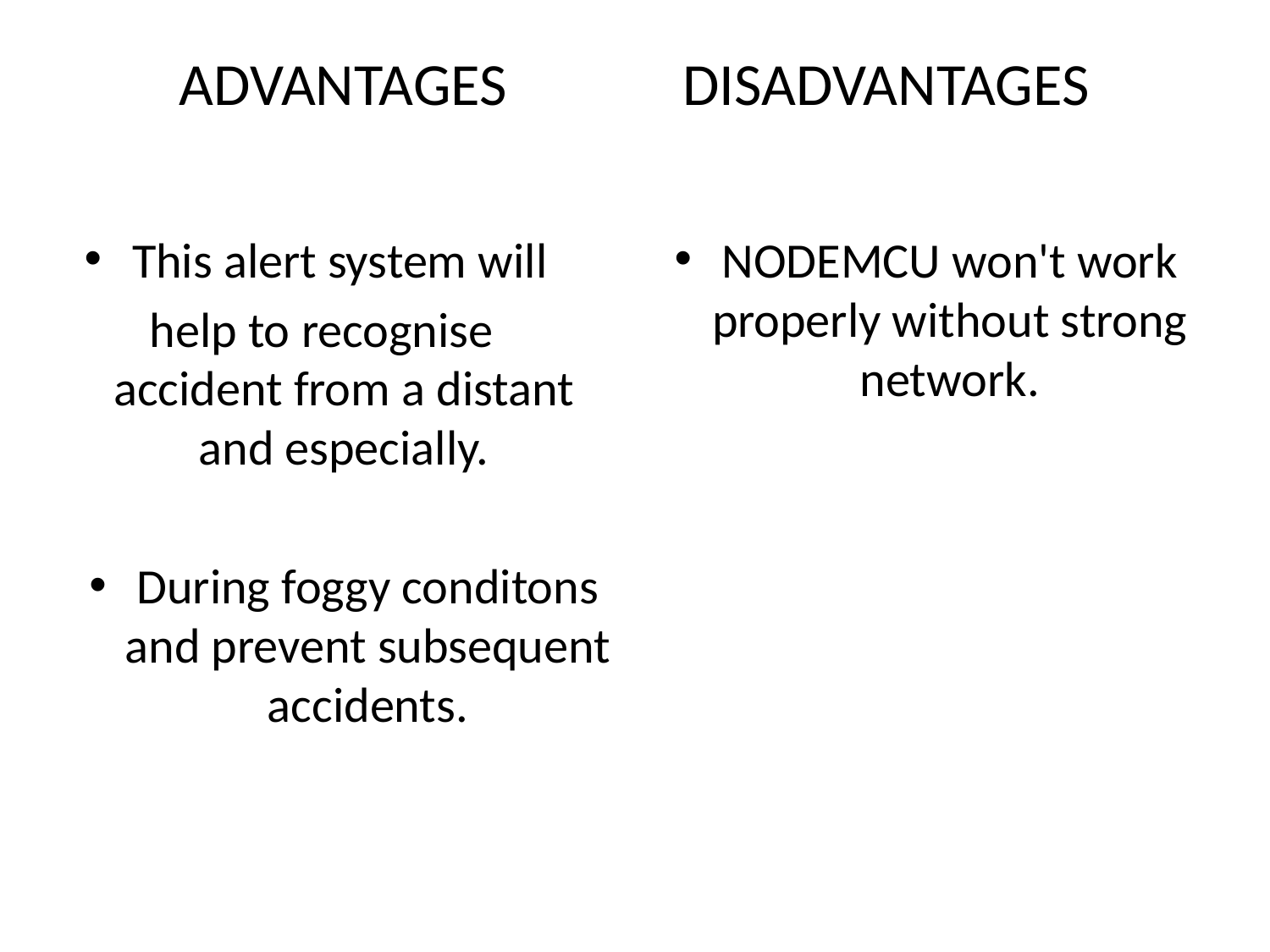

# ADVANTAGES             DISADVANTAGES
This alert system will
   help to recognise        accident from a distant and especially.

During foggy conditons and prevent subsequent accidents.
NODEMCU won't work properly without strong network.